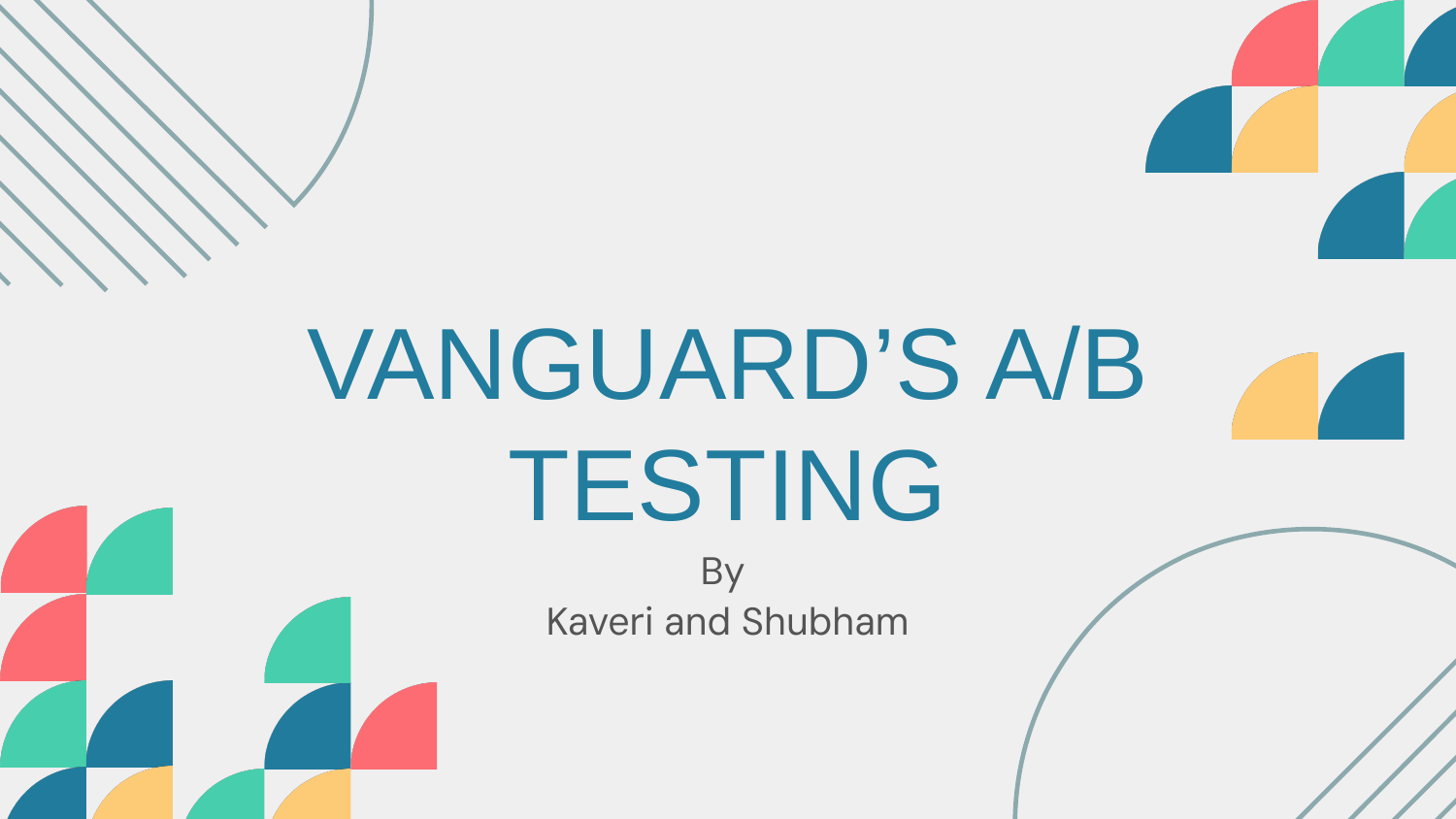

VANGUARD’S A/B TESTING

By
Kaveri and Shubham